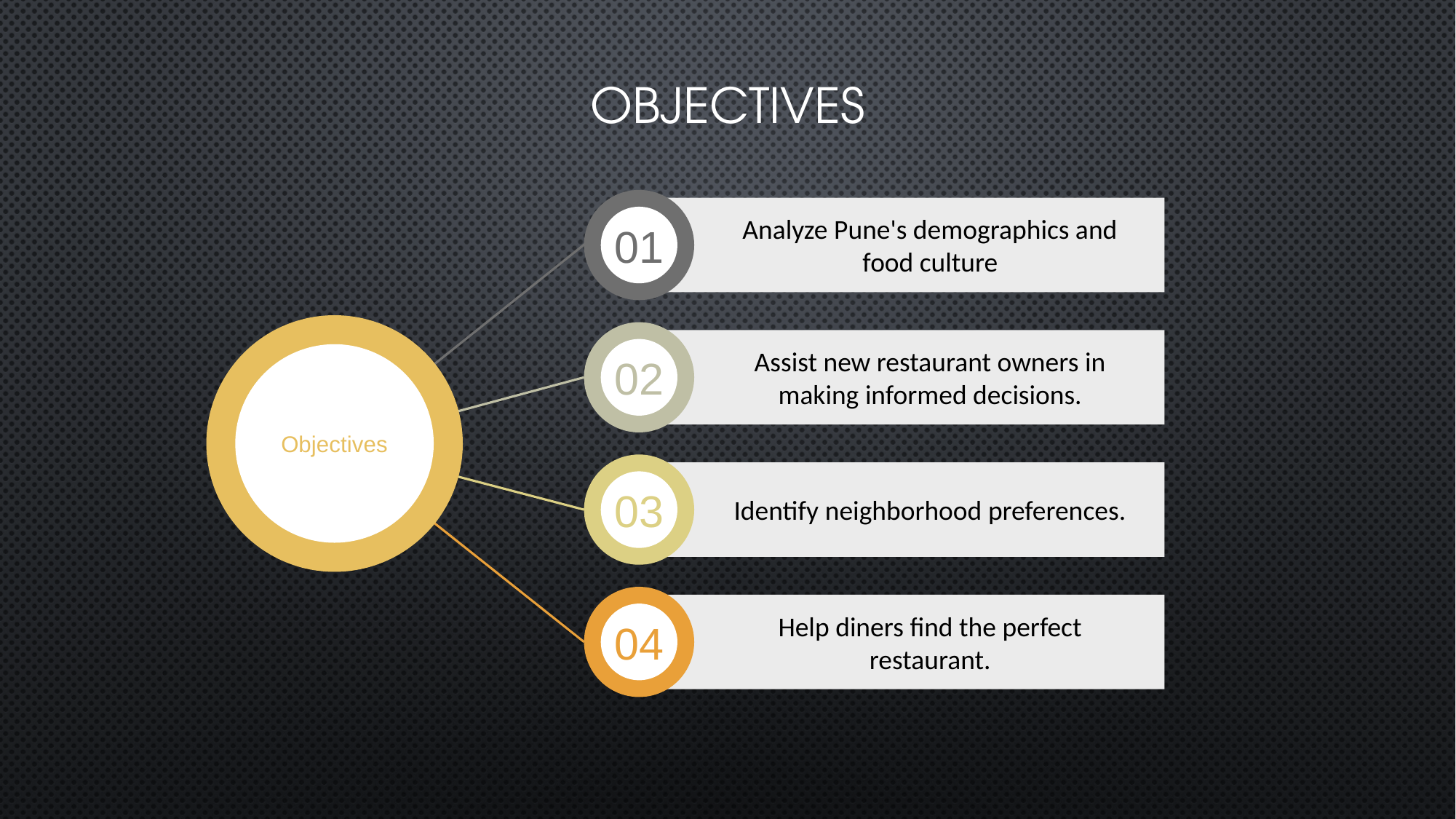

# Objectives

Analyze Pune's demographics and food culture
01

Objectives

Assist new restaurant owners in making informed decisions.
02

Help diners find the perfect restaurant.
04

Identify neighborhood preferences.
03